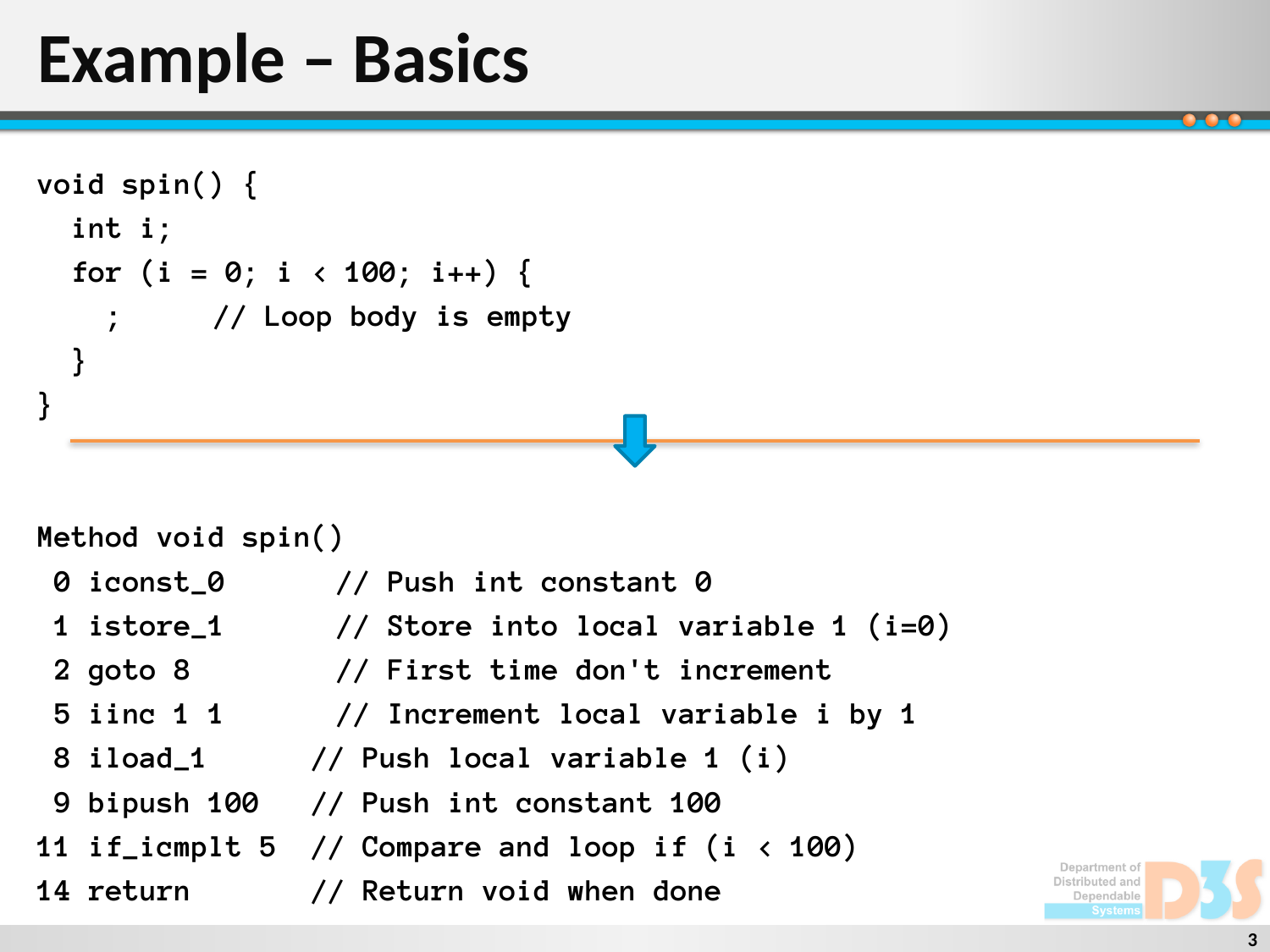

# Example – Basics
void spin() {
  int i;
  for (i = 0; i < 100; i++) {
    ;	  // Loop body is empty
  }
}

Method void spin()
 0 iconst_0	     // Push int constant 0
 1 istore_1	     // Store into local variable 1 (i=0)
 2 goto 8	     // First time don't increment
 5 iinc 1 1	     // Increment local variable i by 1
 8 iload_1      // Push local variable 1 (i)
 9 bipush 100   // Push int constant 100
11 if_icmplt 5  // Compare and loop if (i < 100)
14 return       // Return void when done

3